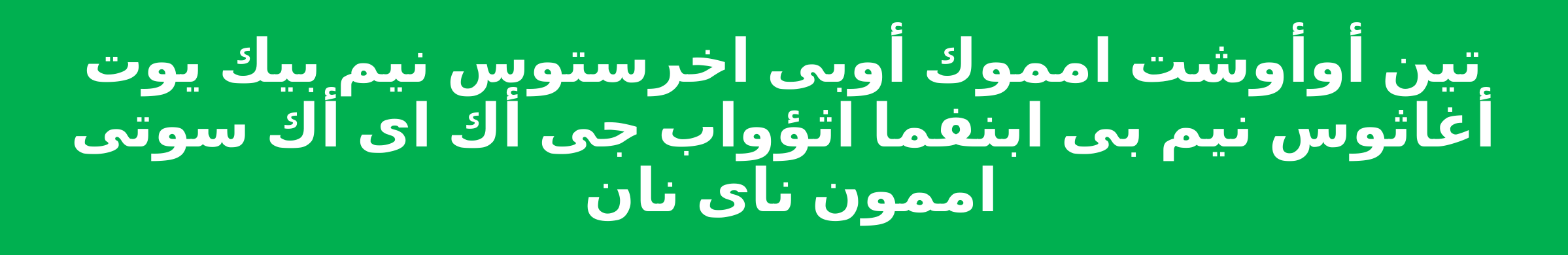

تين أوأوشت امموك أوبى اخرستوس نيم بيك يوت أغاثوس نيم بى ابنفما اثؤواب جى أك اى أك سوتى اممون ناى نان